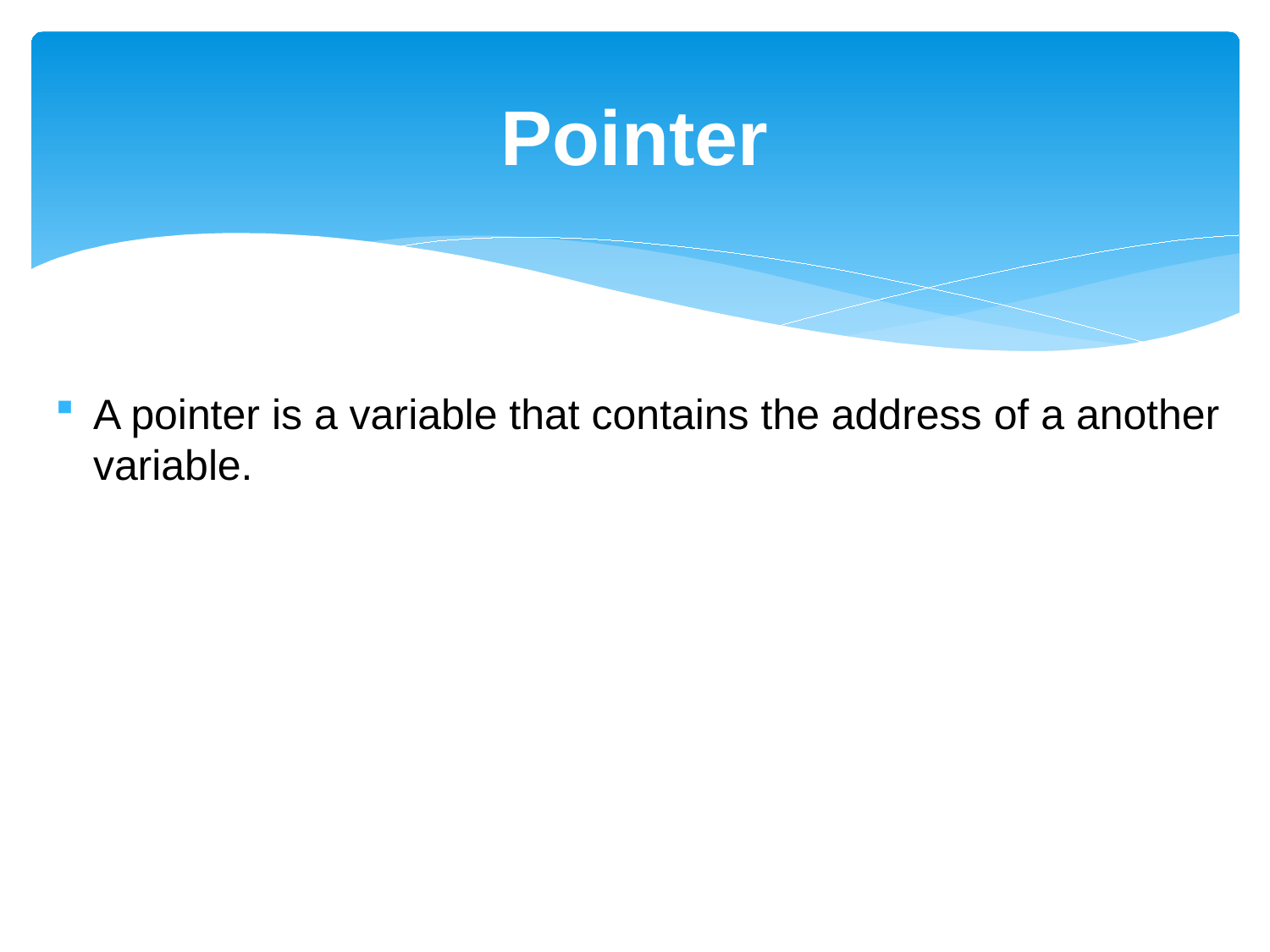

# Pointer
A pointer is a variable that contains the address of a another variable.